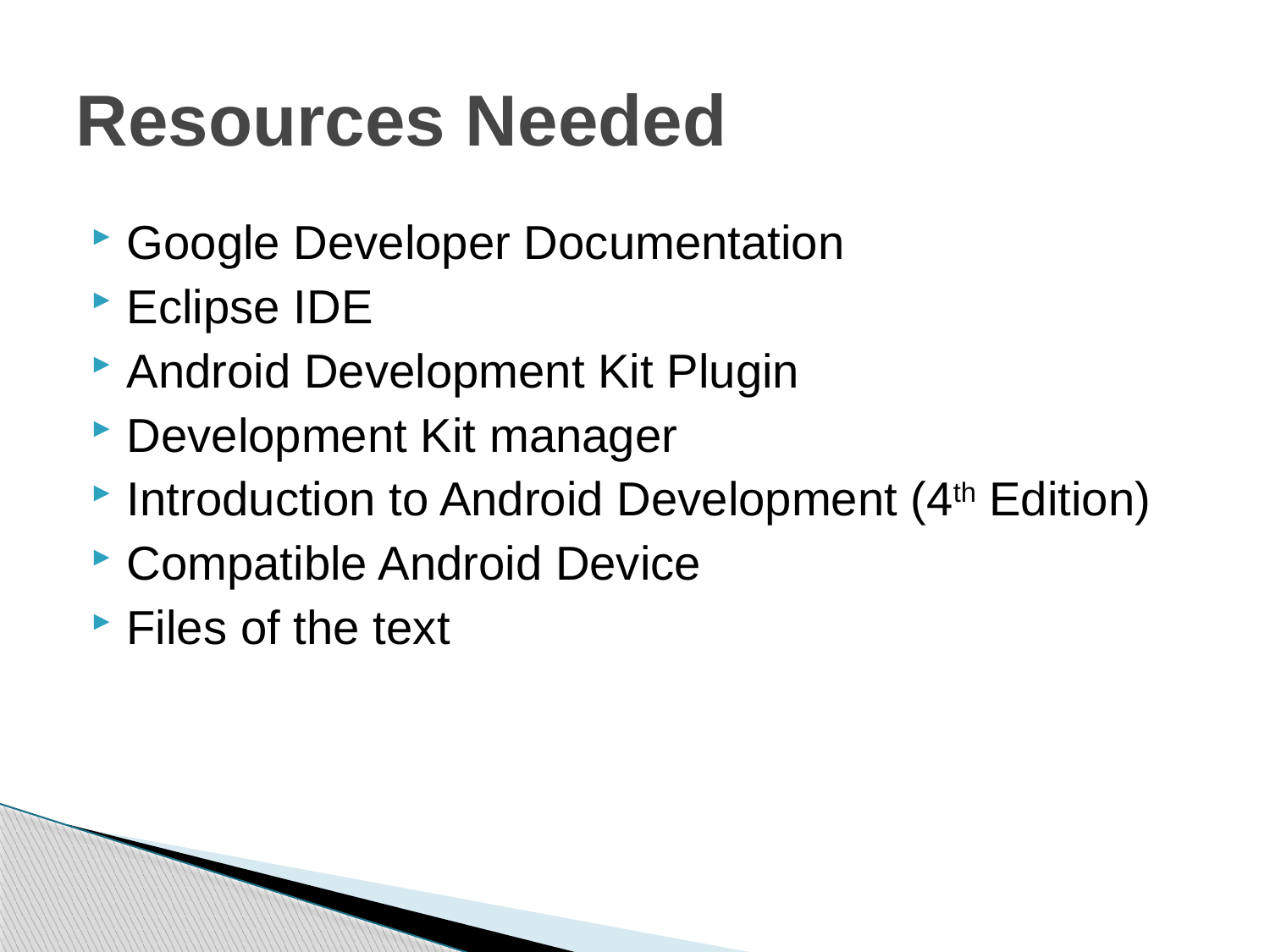

# Resources Needed
Google Developer Documentation
Eclipse IDE
Android Development Kit Plugin
Development Kit manager
Introduction to Android Development (4th Edition)
Compatible Android Device
Files of the text